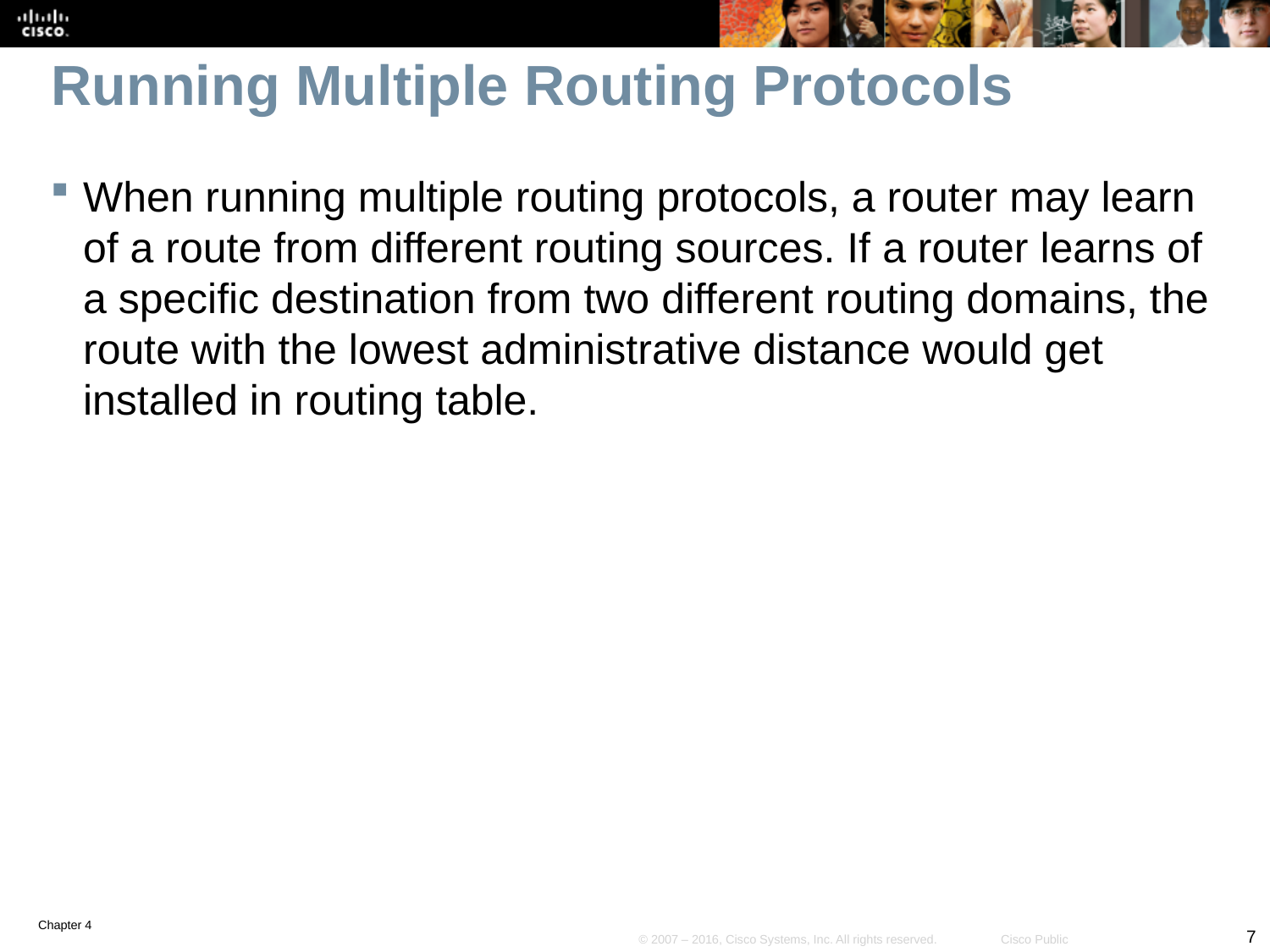

# Running Multiple Routing Protocols
When running multiple routing protocols, a router may learn of a route from different routing sources. If a router learns of a specific destination from two different routing domains, the route with the lowest administrative distance would get installed in routing table.